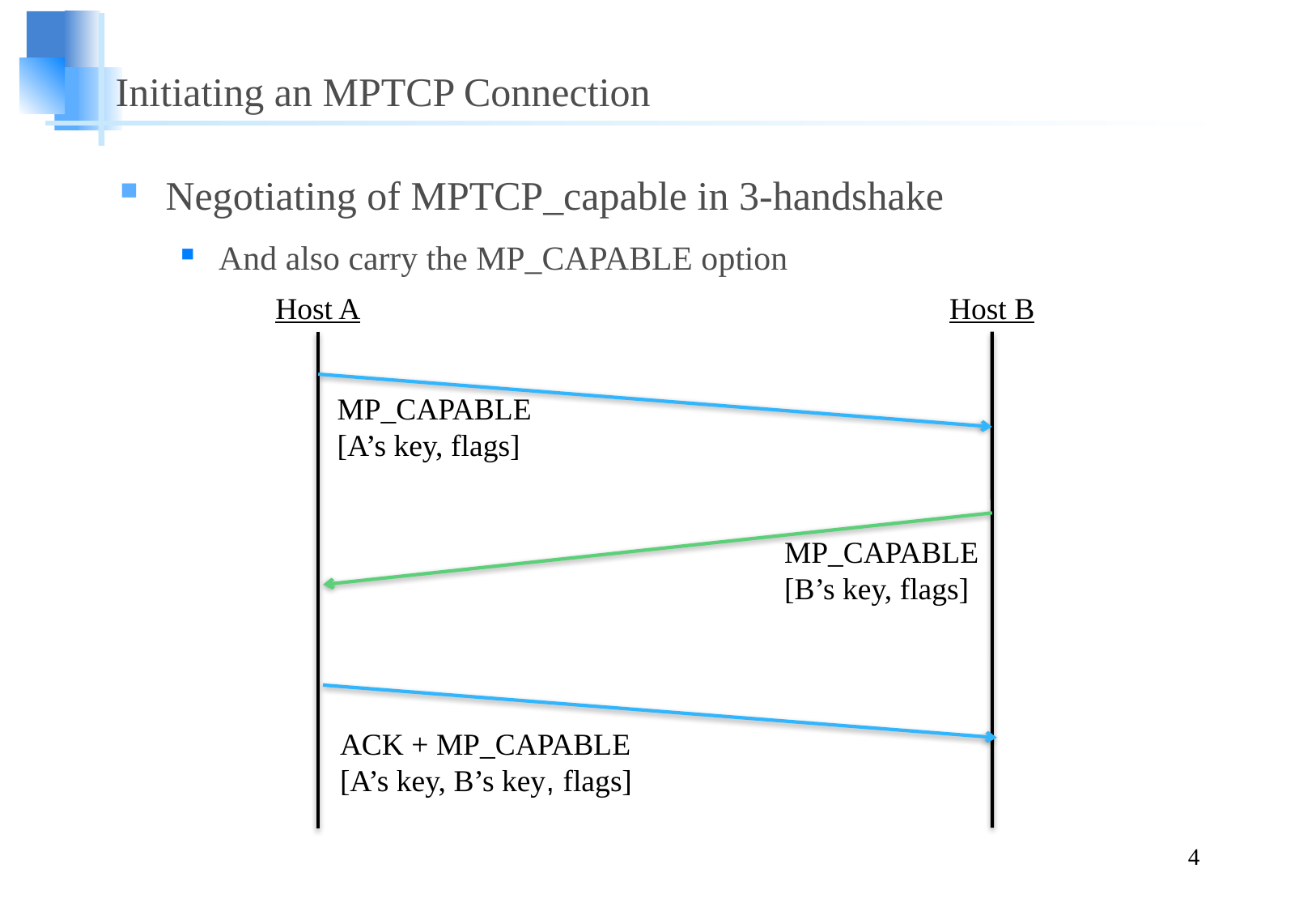

# Initiating an MPTCP Connection
Negotiating of MPTCP_capable in 3-handshake
And also carry the MP_CAPABLE option
Host A
Host B
MP_CAPABLE
[A’s key, flags]
MP_CAPABLE
[B’s key, flags]
ACK + MP_CAPABLE
[A’s key, B’s key, flags]
4